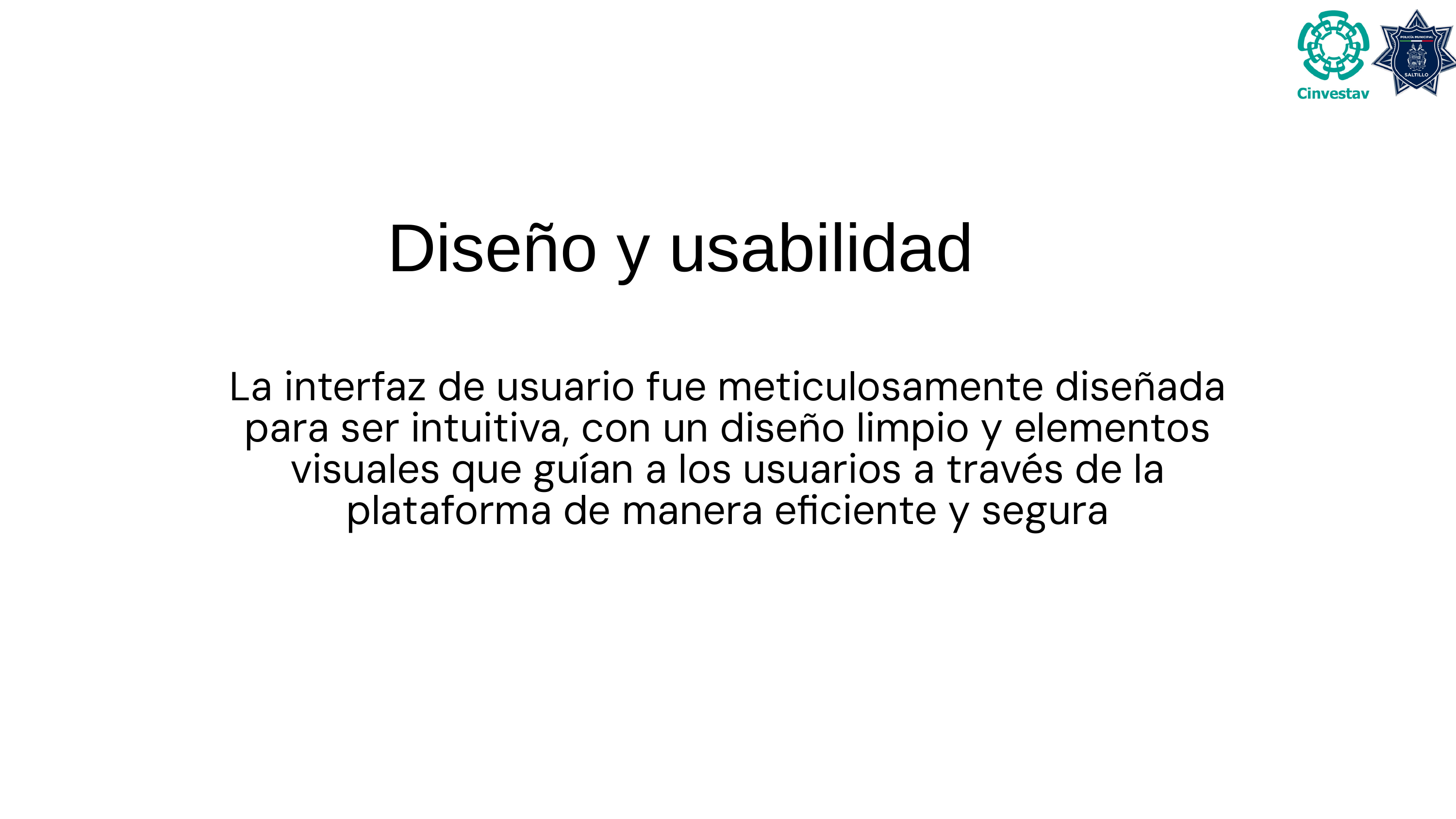

Diseño y usabilidad
La interfaz de usuario fue meticulosamente diseñada para ser intuitiva, con un diseño limpio y elementos visuales que guían a los usuarios a través de la plataforma de manera eficiente y segura